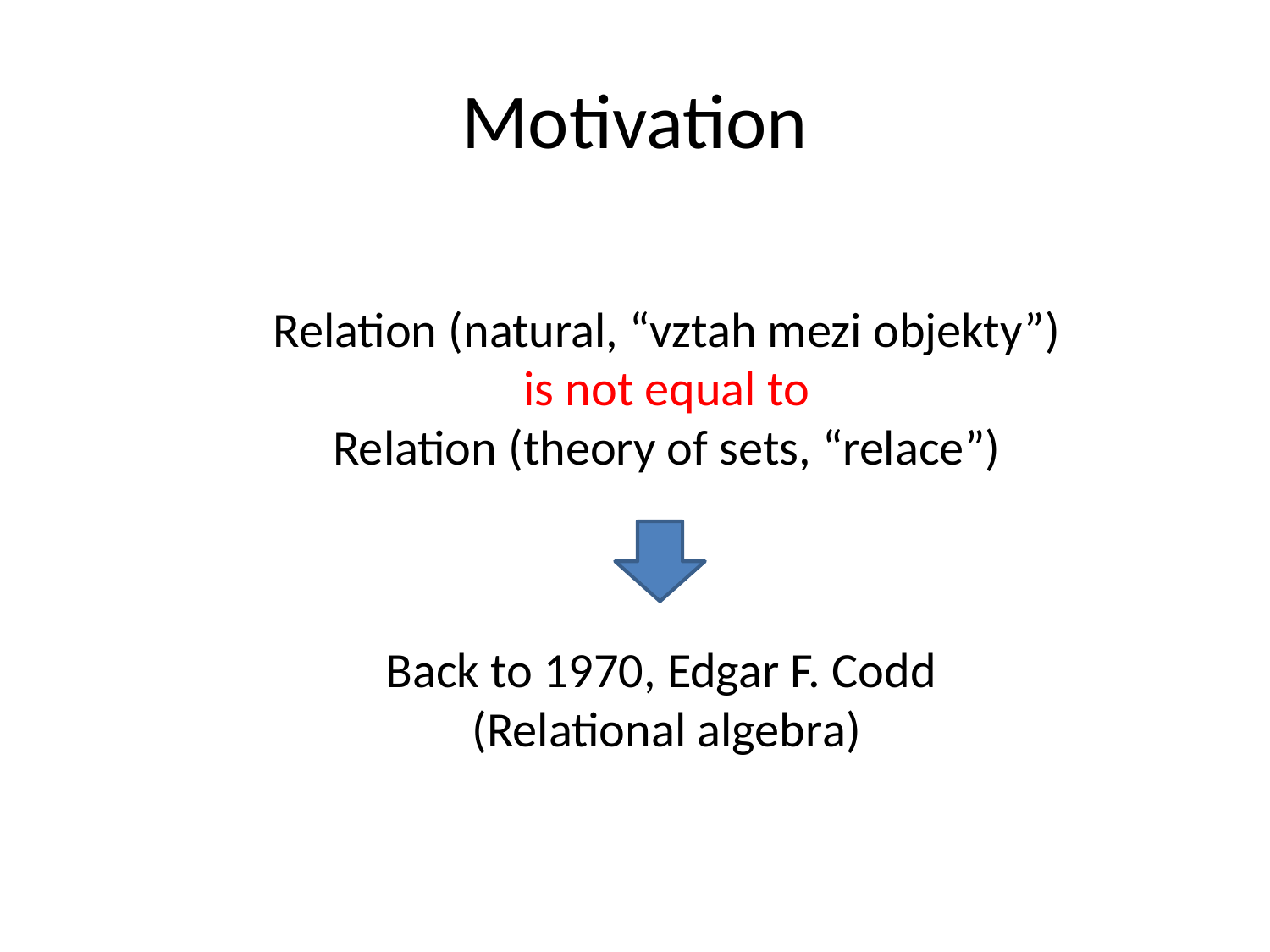

# Motivation

Relation (natural, “vztah mezi objekty”)
is not equal to
Relation (theory of sets, “relace”)

Back to 1970, Edgar F. Codd
(Relational algebra)